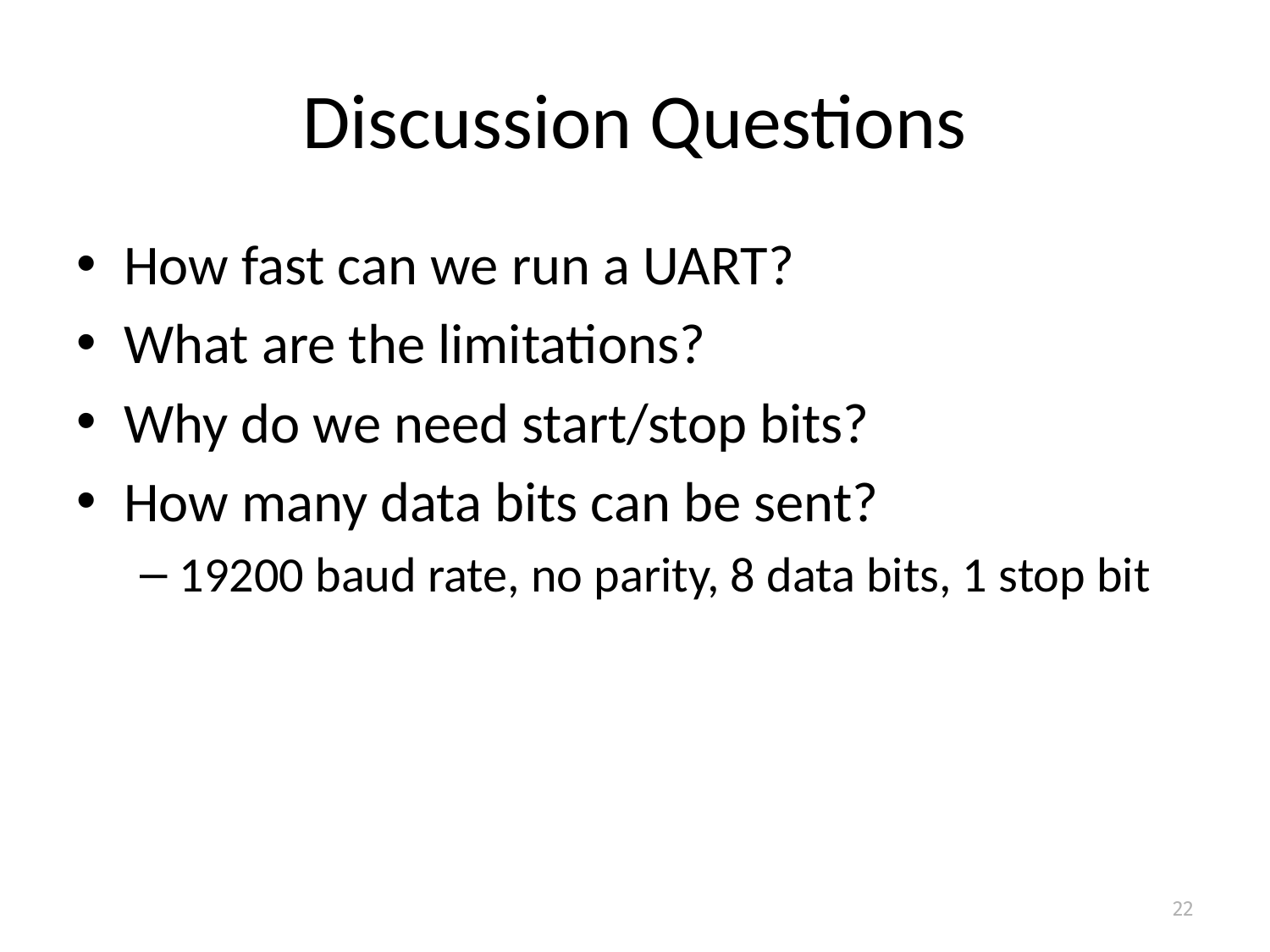

# Discussion Questions
How fast can we run a UART?
What are the limitations?
Why do we need start/stop bits?
How many data bits can be sent?
19200 baud rate, no parity, 8 data bits, 1 stop bit
22